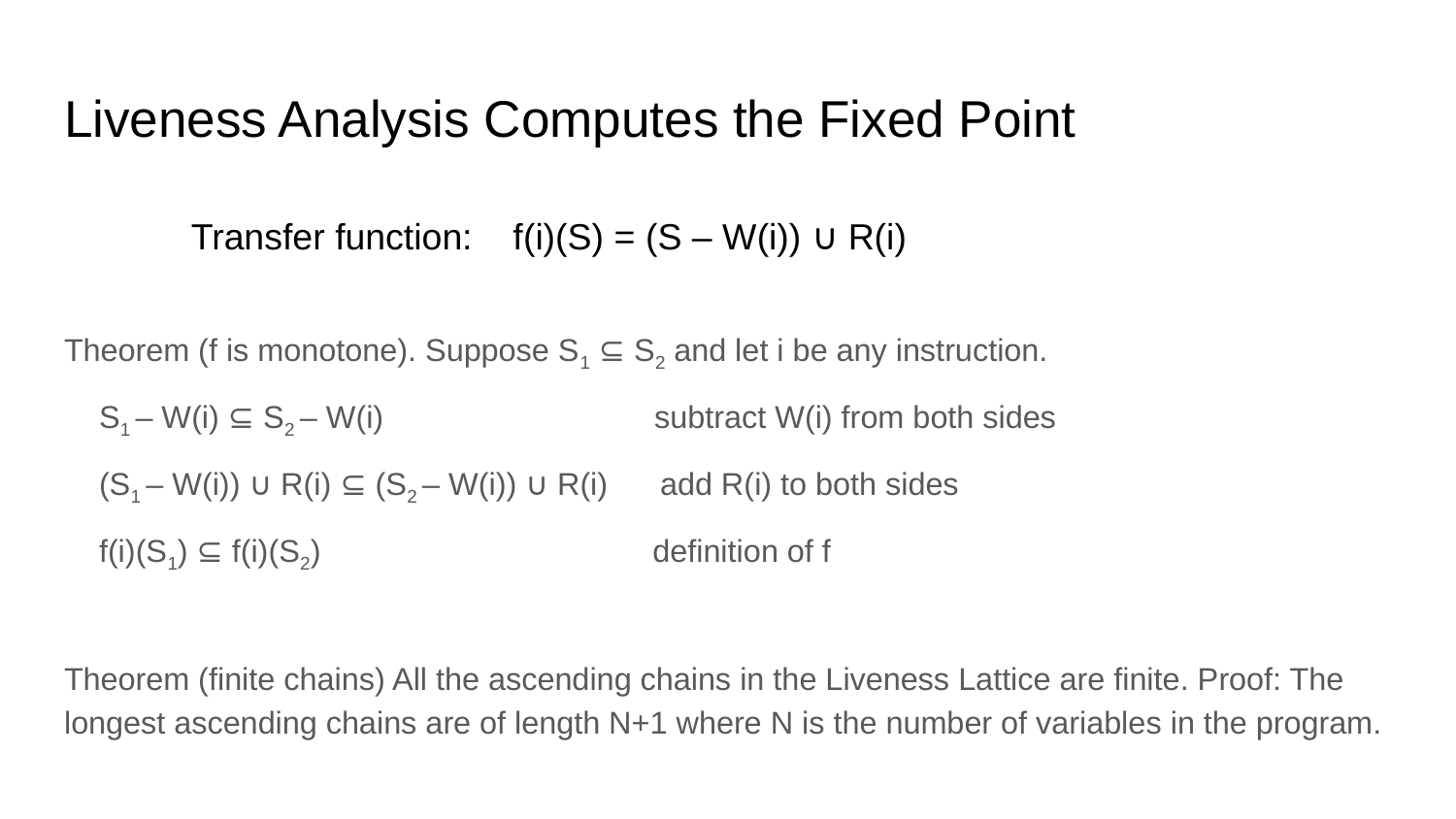

# Liveness Analysis Computes the Fixed Point
Transfer function:    f(i)(S) = (S – W(i)) ∪ R(i)
Theorem (f is monotone). Suppose S1 ⊆ S2 and let i be any instruction.
    S1 – W(i) ⊆ S2 – W(i)                               subtract W(i) from both sides
    (S1 – W(i)) ∪ R(i) ⊆ (S2 – W(i)) ∪ R(i)      add R(i) to both sides
    f(i)(S1) ⊆ f(i)(S2)                                      definition of f

Theorem (finite chains) All the ascending chains in the Liveness Lattice are finite. Proof: The longest ascending chains are of length N+1 where N is the number of variables in the program.